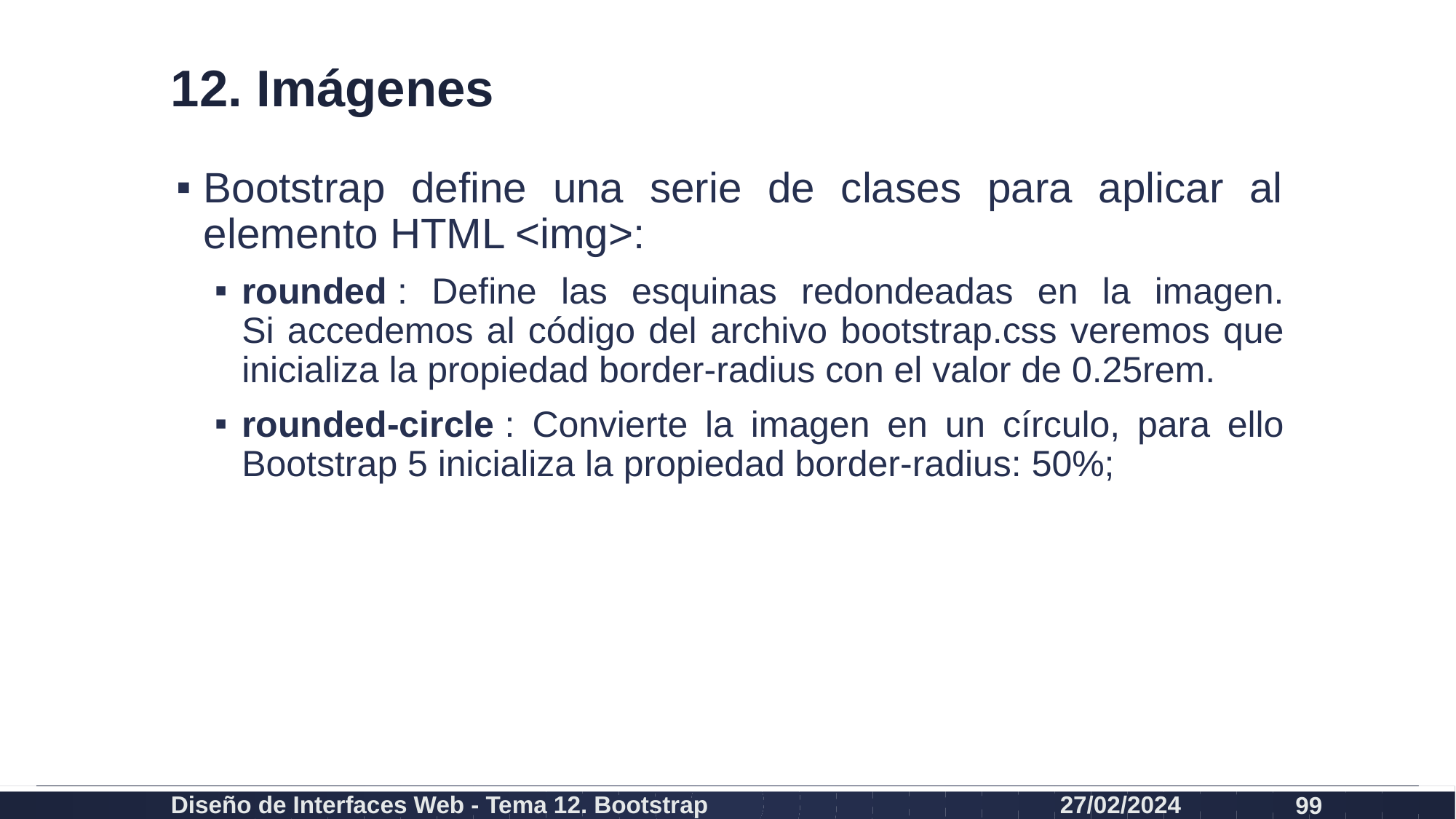

# 12. Imágenes
Bootstrap define una serie de clases para aplicar al elemento HTML <img>:
rounded : Define las esquinas redondeadas en la imagen.
Si accedemos al código del archivo bootstrap.css veremos que inicializa la propiedad border-radius con el valor de 0.25rem.
rounded-circle : Convierte la imagen en un círculo, para ello Bootstrap 5 inicializa la propiedad border-radius: 50%;

Diseño de Interfaces Web - Tema 12. Bootstrap
27/02/2024
99